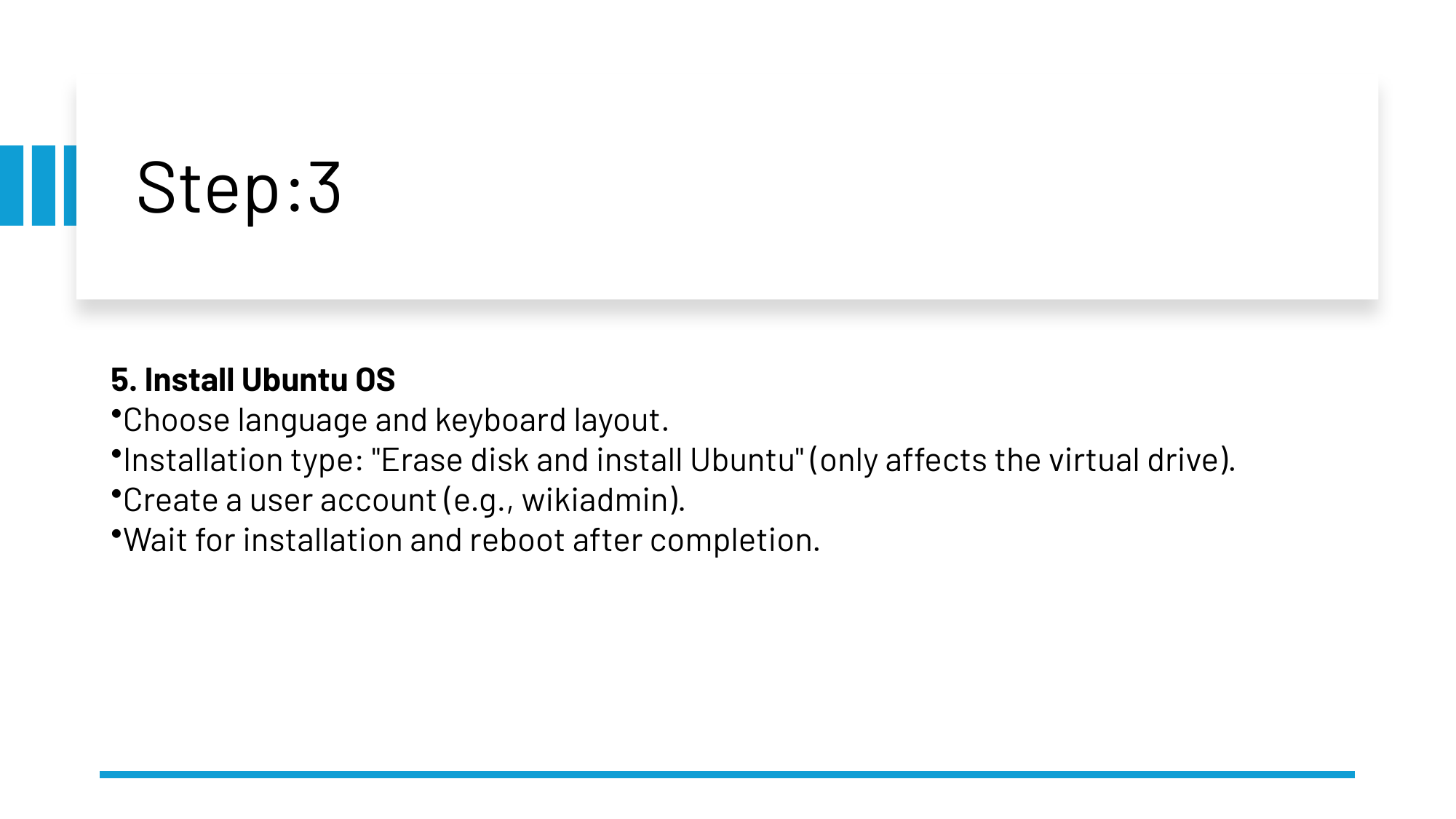

# Step:3

5. Install Ubuntu OS
Choose language and keyboard layout.
Installation type: "Erase disk and install Ubuntu" (only affects the virtual drive).
Create a user account (e.g., wikiadmin).
Wait for installation and reboot after completion.